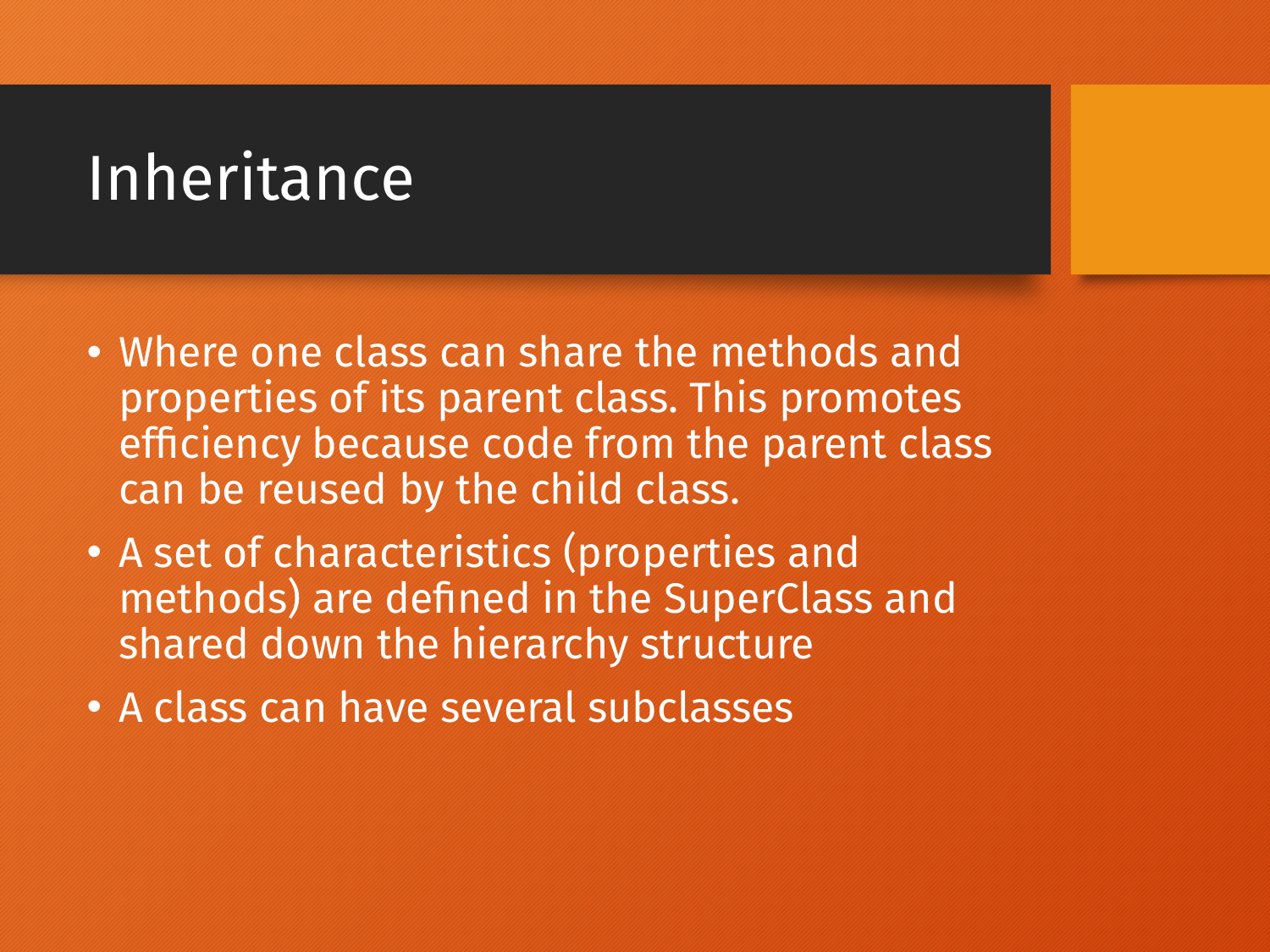

# Inheritance
Where one class can share the methods and properties of its parent class. This promotes efficiency because code from the parent class can be reused by the child class.
A set of characteristics (properties and methods) are defined in the SuperClass and shared down the hierarchy structure
A class can have several subclasses